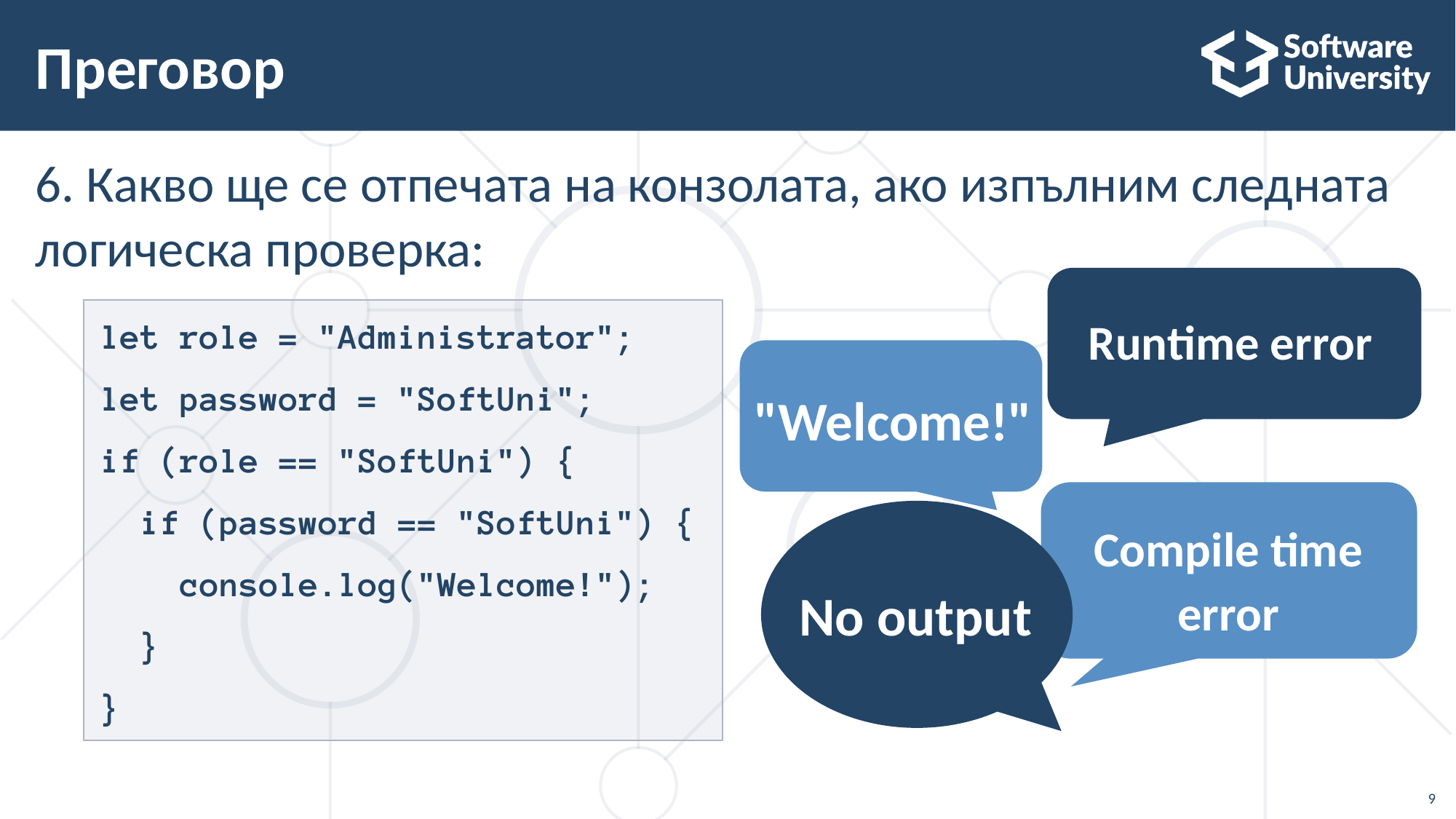

# Преговор
6. Какво ще се отпечата на конзолата, ако изпълним следната логическа проверка:

Runtime error
let role = "Administrator";
let password = "SoftUni";
if (role == "SoftUni") {
  if (password == "SoftUni") {
    console.log("Welcome!");
  }
}

"Welcome!"

Compile time error

No output
9